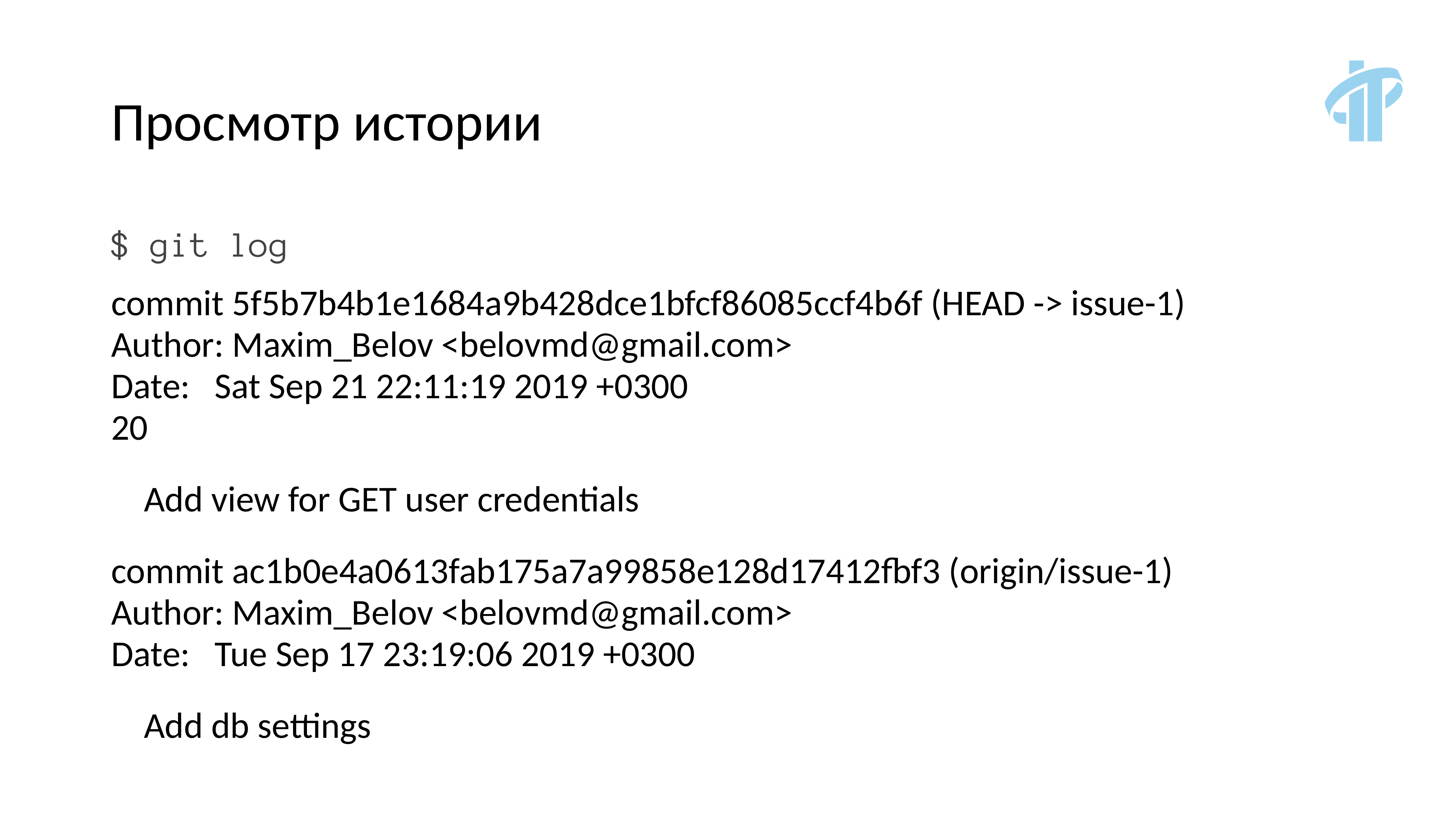

# Просмотр истории
$ git log

commit 5f5b7b4b1e1684a9b428dce1bfcf86085ccf4b6f (HEAD -> issue-1)
Author: Maxim_Belov <belovmd@gmail.com>
Date:   Sat Sep 21 22:11:19 2019 +0300
20

    Add view for GET user credentials

commit ac1b0e4a0613fab175a7a99858e128d17412fbf3 (origin/issue-1)
Author: Maxim_Belov <belovmd@gmail.com>
Date:   Tue Sep 17 23:19:06 2019 +0300

    Add db settings